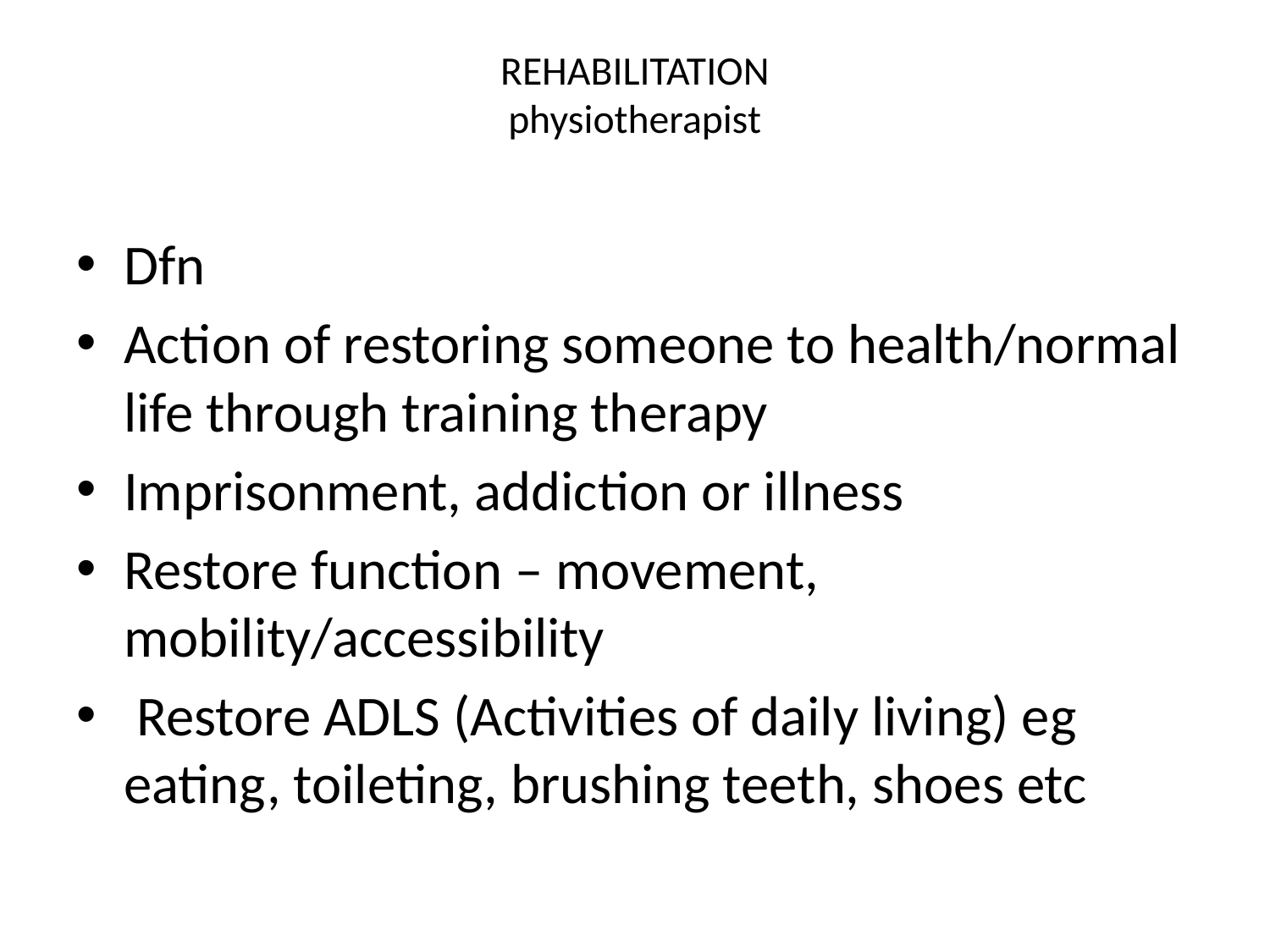

# REHABILITATION physiotherapist
Dfn
Action of restoring someone to health/normal life through training therapy
Imprisonment, addiction or illness
Restore function – movement, mobility/accessibility
 Restore ADLS (Activities of daily living) eg eating, toileting, brushing teeth, shoes etc